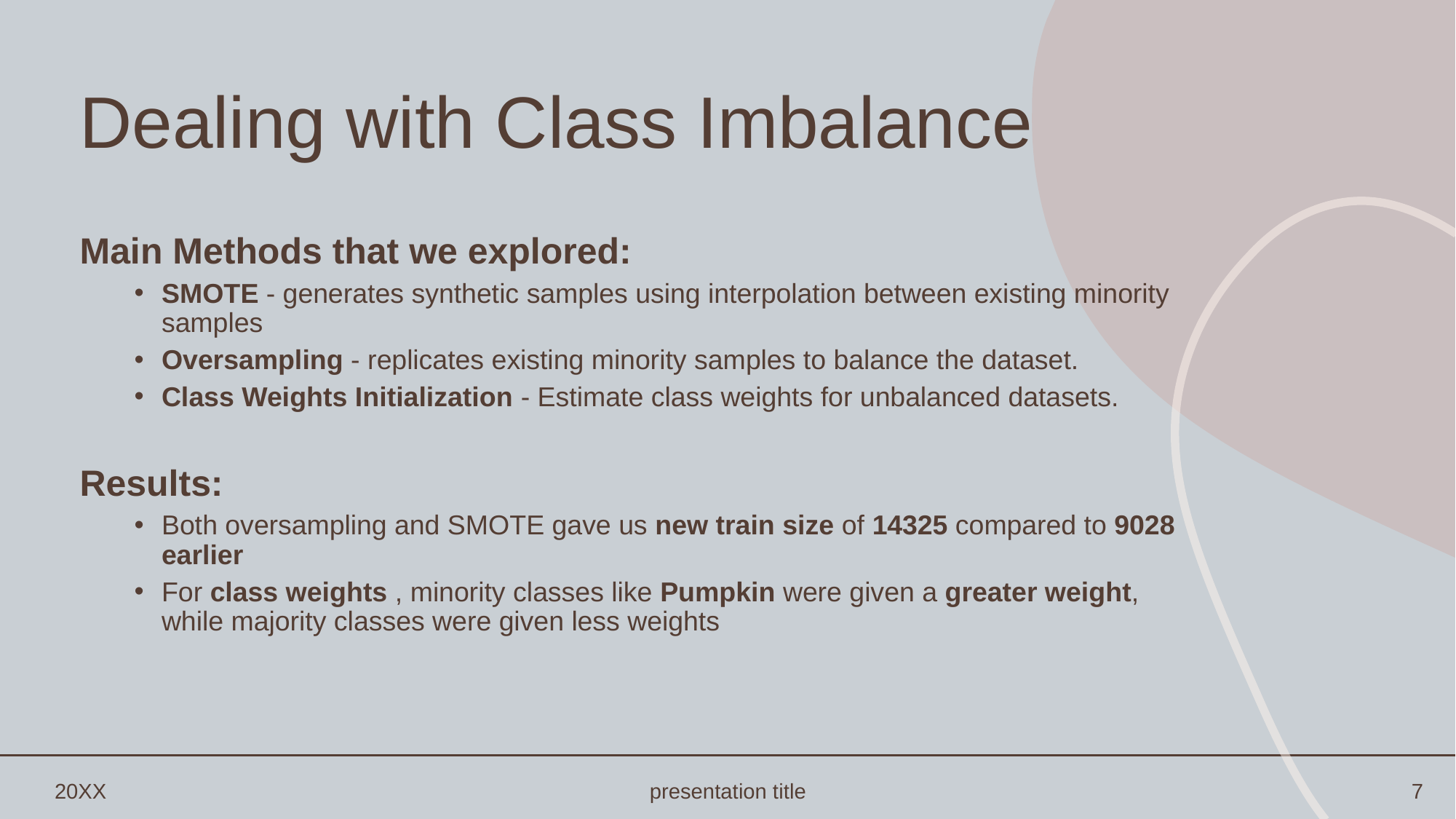

# Dealing with Class Imbalance
Main Methods that we explored:
SMOTE - generates synthetic samples using interpolation between existing minority samples
Oversampling - replicates existing minority samples to balance the dataset.
Class Weights Initialization - Estimate class weights for unbalanced datasets.

Results:
Both oversampling and SMOTE gave us new train size of 14325 compared to 9028 earlier
For class weights , minority classes like Pumpkin were given a greater weight, while majority classes were given less weights

20XX
presentation title
7